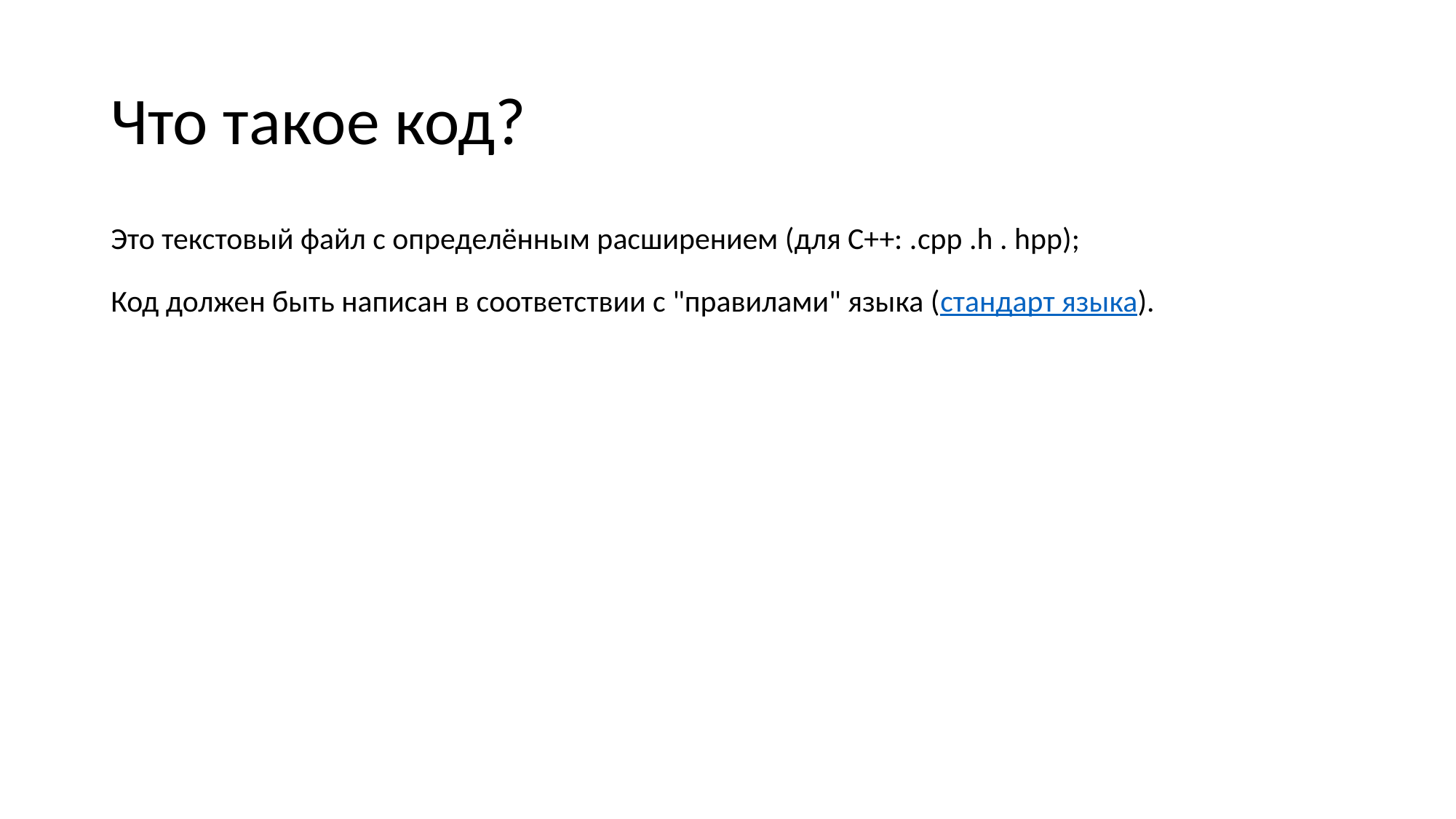

# Что такое код?
Это текстовый файл с определённым расширением (для С++: .cpp .h . hpp);
Код должен быть написан в соответствии с "правилами" языка (стандарт языка).